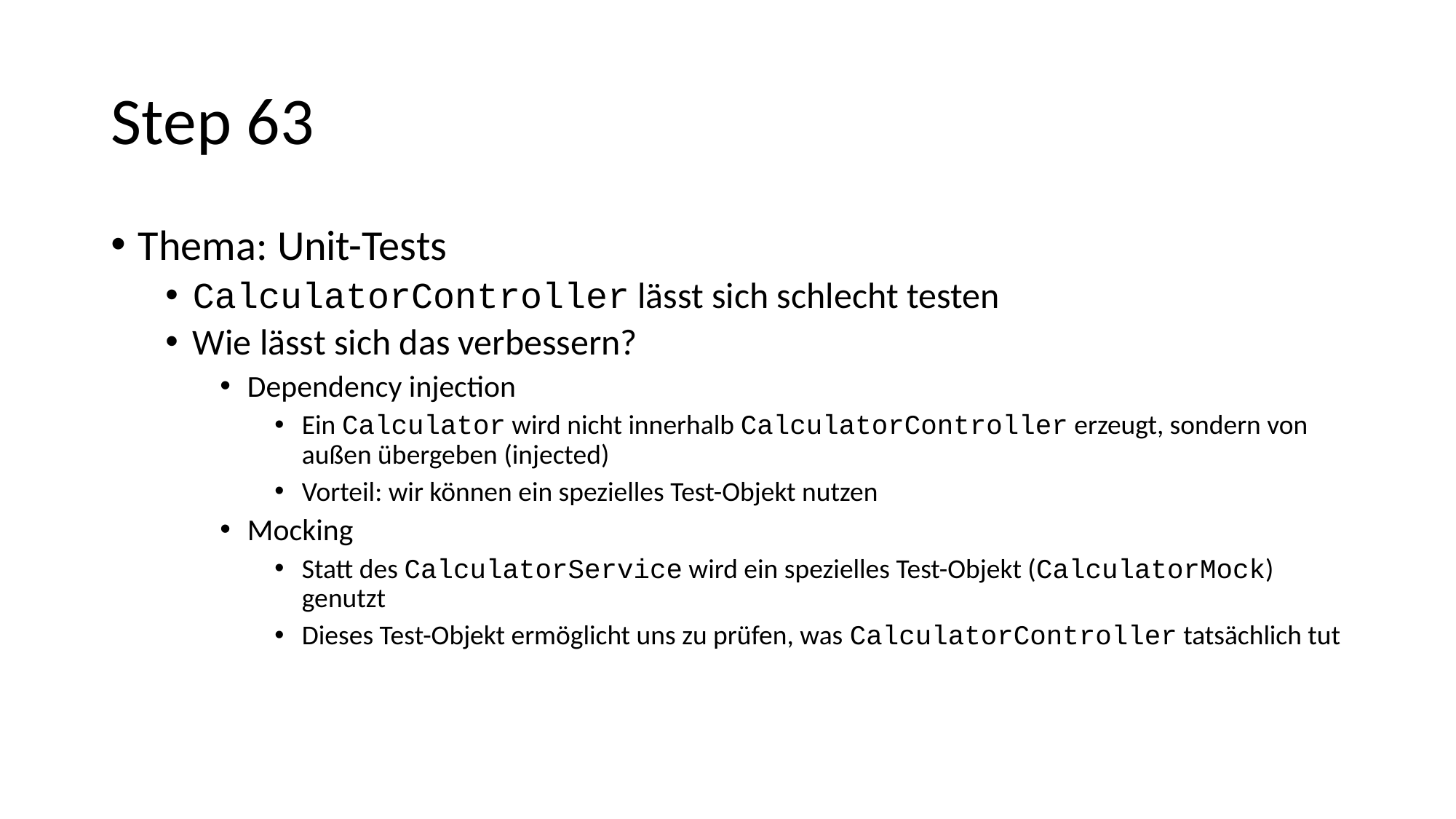

# Step 63
Thema: Unit-Tests
CalculatorController lässt sich schlecht testen
Wie lässt sich das verbessern?
Dependency injection
Ein Calculator wird nicht innerhalb CalculatorController erzeugt, sondern von außen übergeben (injected)
Vorteil: wir können ein spezielles Test-Objekt nutzen
Mocking
Statt des CalculatorService wird ein spezielles Test-Objekt (CalculatorMock) genutzt
Dieses Test-Objekt ermöglicht uns zu prüfen, was CalculatorController tatsächlich tut